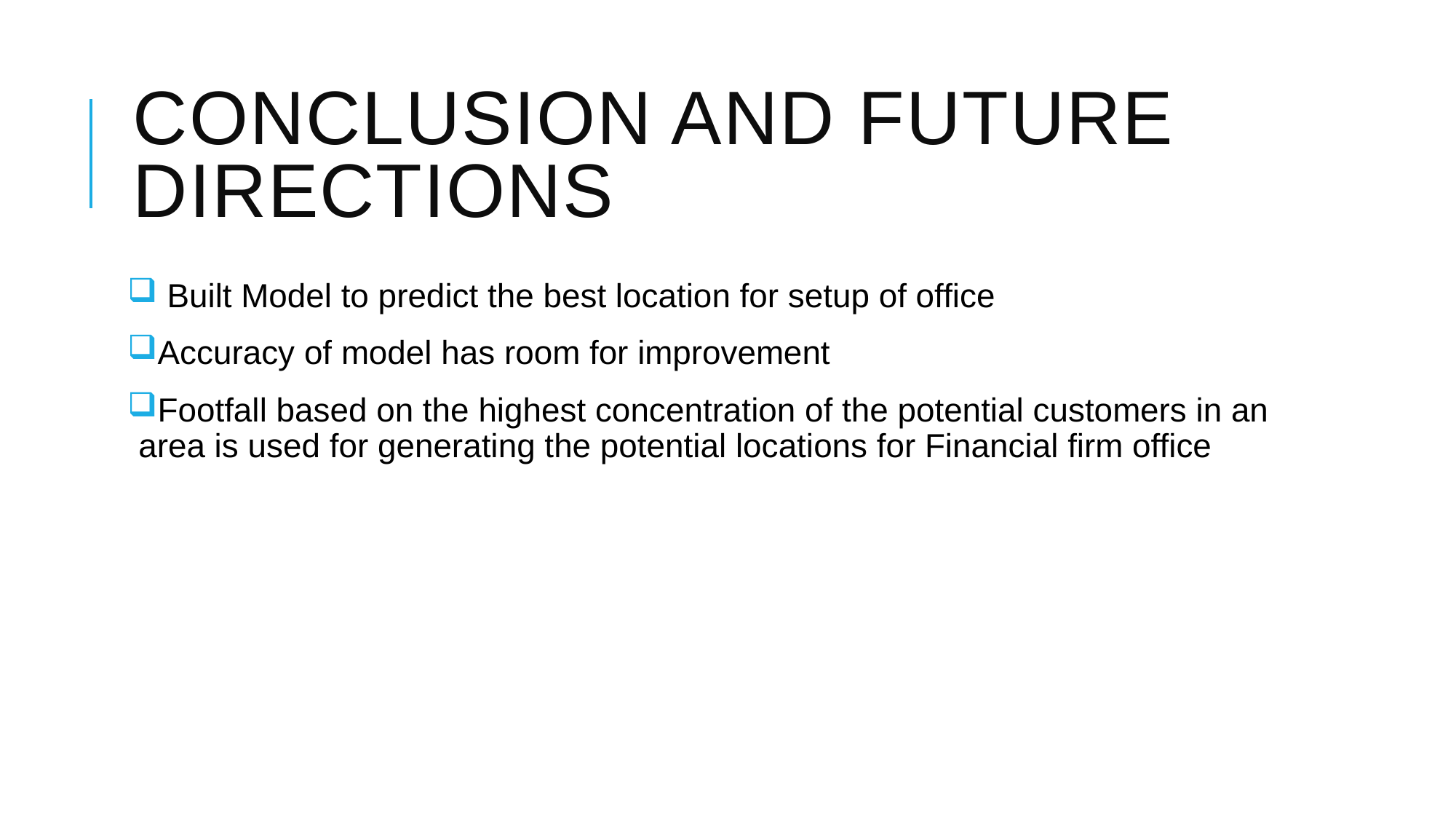

# Conclusion and Future Directions
 Built Model to predict the best location for setup of office
Accuracy of model has room for improvement
Footfall based on the highest concentration of the potential customers in an area is used for generating the potential locations for Financial firm office